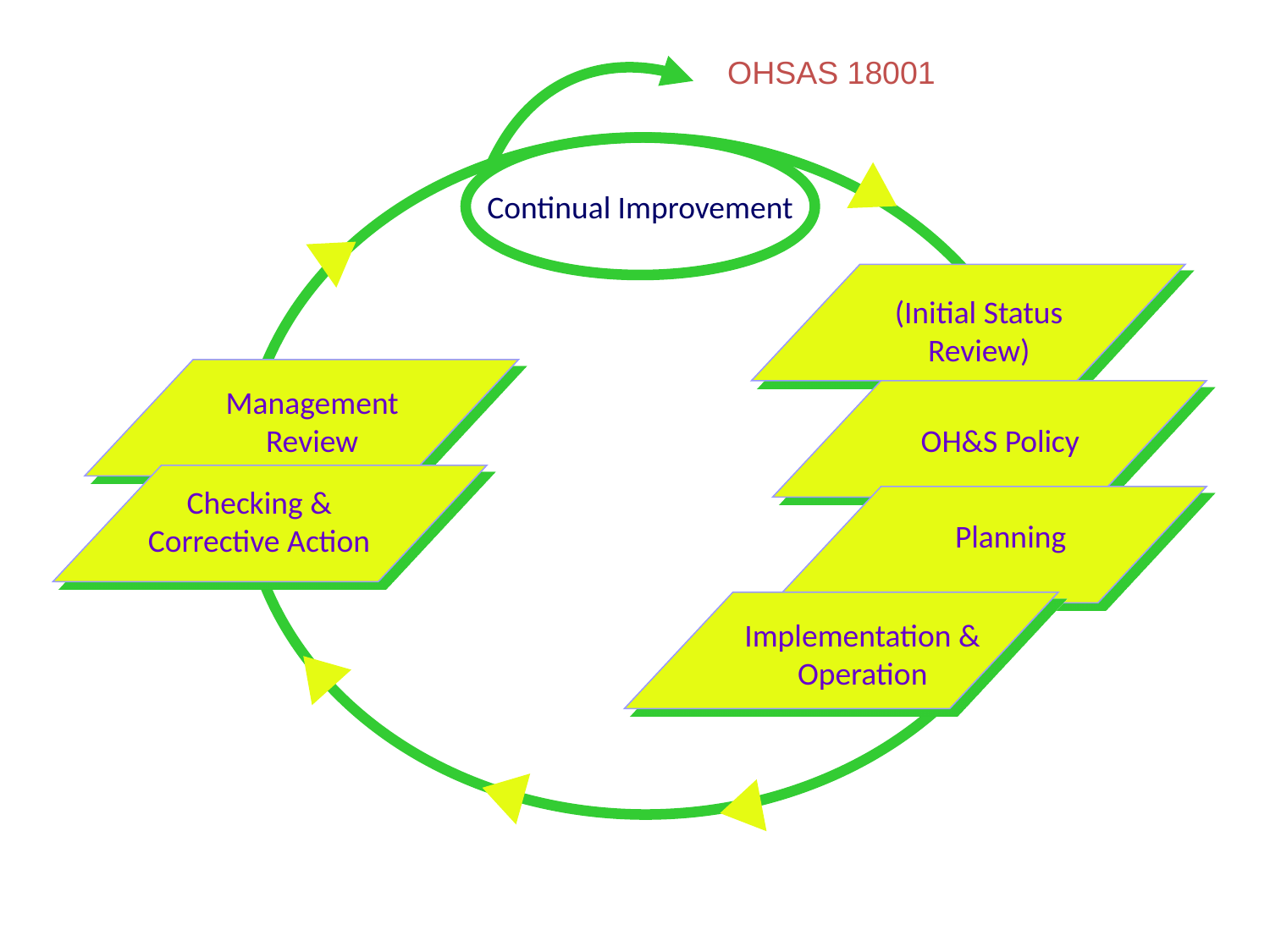

OHSAS 18001

Continual Improvement

(Initial Status Review)

Management Review

OH&S Policy

Checking & Corrective Action

Planning

Implementation & Operation